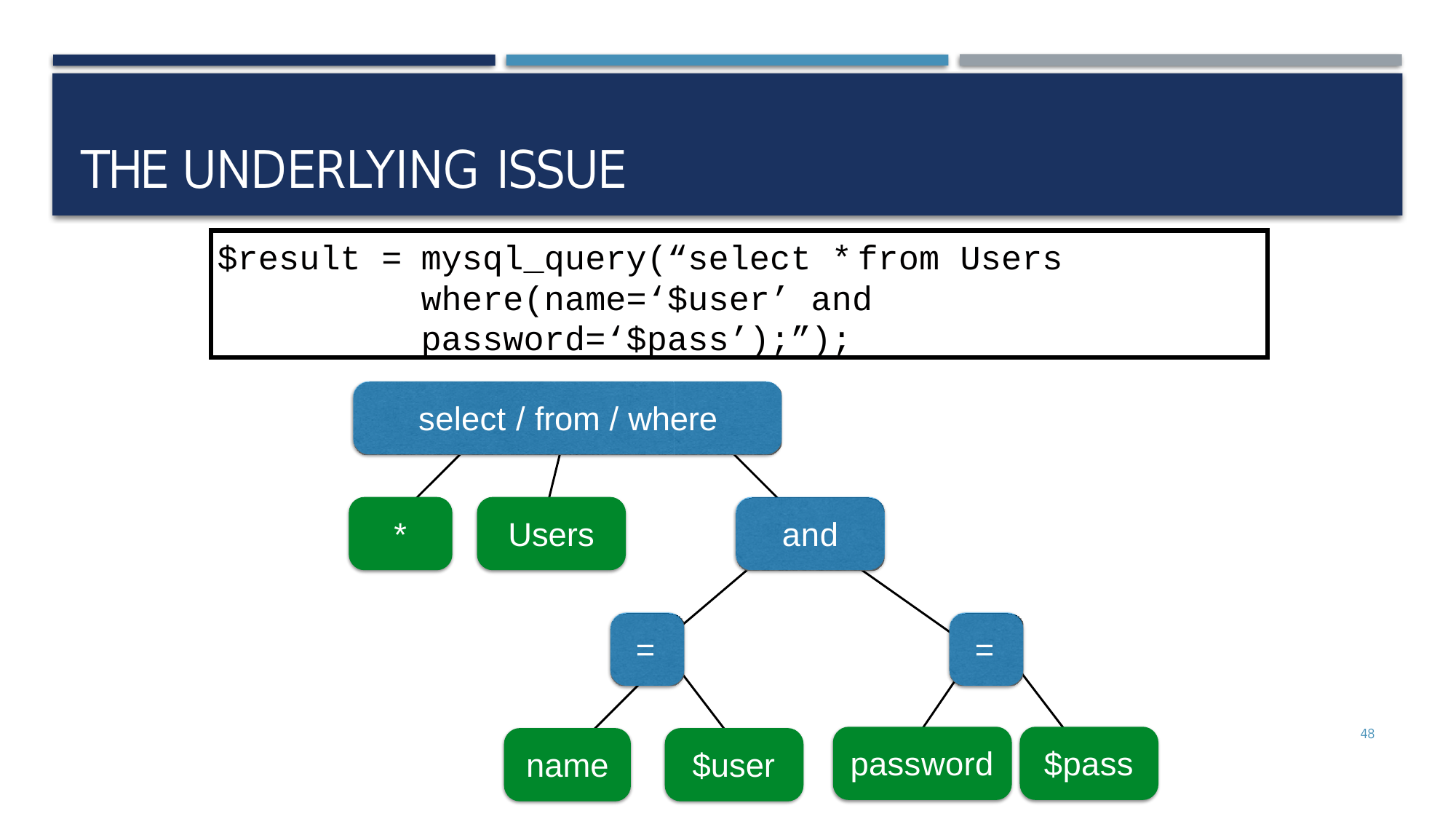

# The underlying issue
$result =	mysql_query(“select *	from Users  where(name=‘$user’ and password=‘$pass’);”);

select / from / where

*
Users
and

=
=

48

password
$pass
name
$user